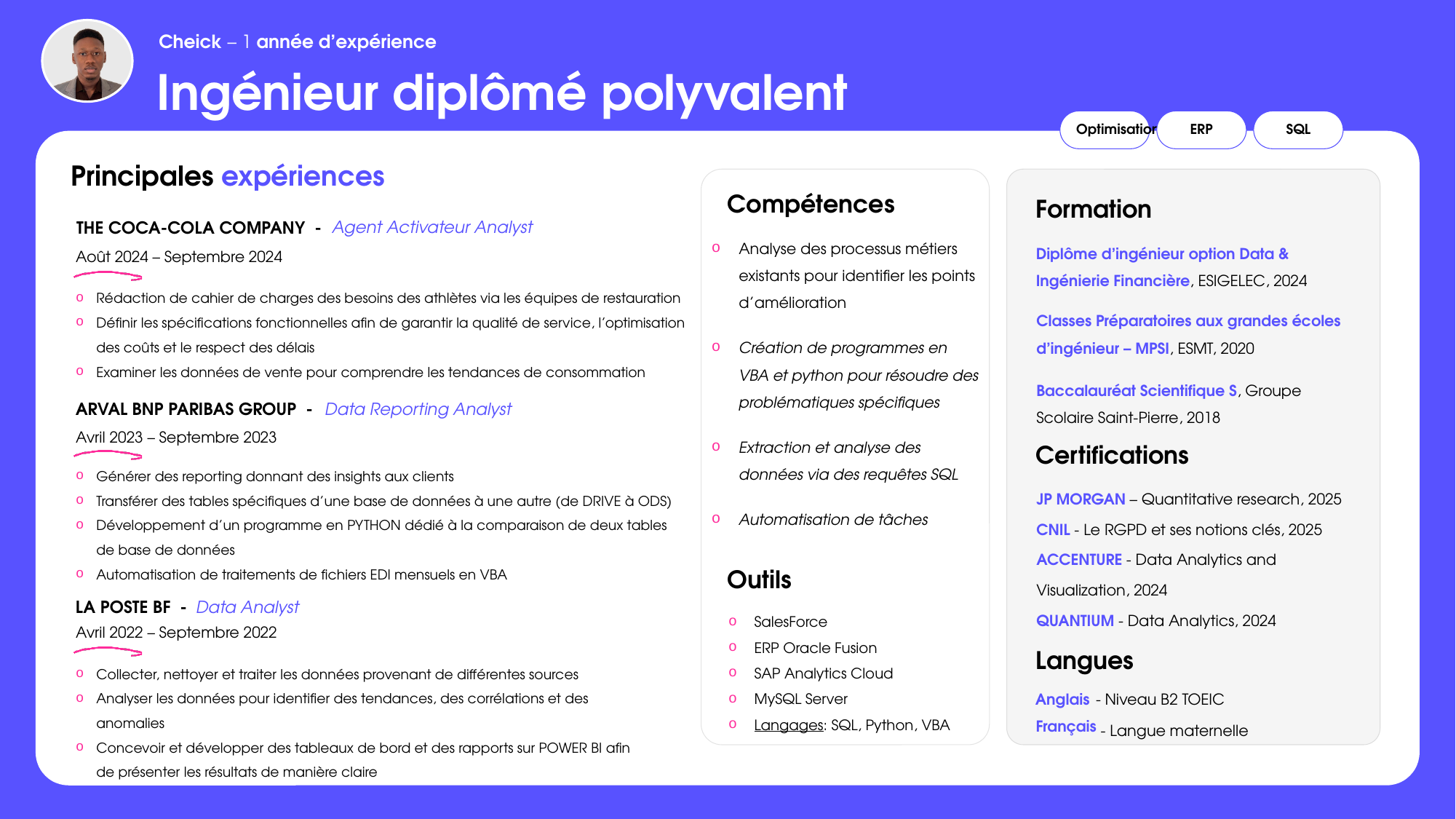

Cheick – 1 année d’expérience
Ingénieur diplômé polyvalent
Optimisation
ERP
SQL

Principales expériences

Compétences
Formation
Agent Activateur Analyst
THE COCA-COLA COMPANY  -
Analyse des processus métiers existants pour identifier les points d’amélioration

Création de programmes en VBA et python pour résoudre des problématiques spécifiques

Extraction et analyse des données via des requêtes SQL

Automatisation de tâches

Diplôme d’ingénieur option Data & Ingénierie Financière, ESIGELEC, 2024

Août 2024 – Septembre 2024

Rédaction de cahier de charges des besoins des athlètes via les équipes de restauration
Définir les spécifications fonctionnelles afin de garantir la qualité de service, l’optimisation des coûts et le respect des délais
Examiner les données de vente pour comprendre les tendances de consommation
Classes Préparatoires aux grandes écoles d’ingénieur – MPSI, ESMT, 2020

Baccalauréat Scientifique S, Groupe Scolaire Saint-Pierre, 2018
ARVAL BNP PARIBAS GROUP  -
Data Reporting Analyst
Avril 2023 – Septembre 2023
Certifications

Générer des reporting donnant des insights aux clients
Transférer des tables spécifiques d’une base de données à une autre (de DRIVE à ODS)
Développement d’un programme en PYTHON dédié à la comparaison de deux tables de base de données
Automatisation de traitements de fichiers EDI mensuels en VBA
JP MORGAN – Quantitative research, 2025
CNIL - Le RGPD et ses notions clés, 2025
ACCENTURE - Data Analytics and
Visualization, 2024
QUANTIUM - Data Analytics, 2024

Outils
LA POSTE BF  -
Data Analyst
SalesForce
ERP Oracle Fusion
SAP Analytics Cloud
MySQL Server
Langages: SQL, Python, VBA

Avril 2022 – Septembre 2022
Langues

Collecter, nettoyer et traiter les données provenant de différentes sources
Analyser les données pour identifier des tendances, des corrélations et des anomalies
Concevoir et développer des tableaux de bord et des rapports sur POWER BI afin de présenter les résultats de manière claire

Anglais
- Niveau B2 TOEIC
- Langue maternelle
Français